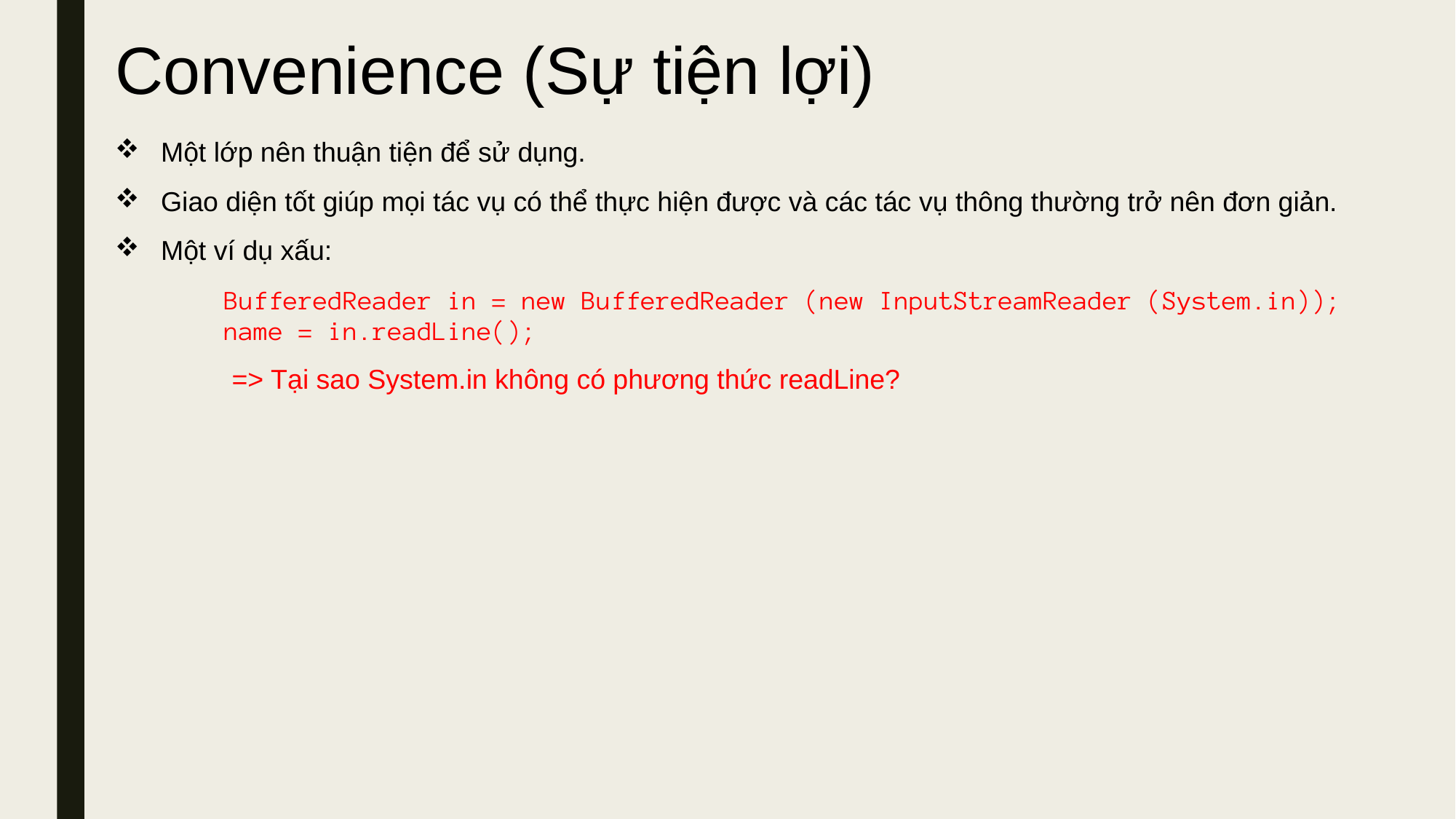

# Convenience (Sự tiện lợi)
Một lớp nên thuận tiện để sử dụng.
Giao diện tốt giúp mọi tác vụ có thể thực hiện được và các tác vụ thông thường trở nên đơn giản.
Một ví dụ xấu:
	BufferedReader in = new BufferedReader (new InputStreamReader (System.in));
	name = in.readLine();
	 => Tại sao System.in không có phương thức readLine?